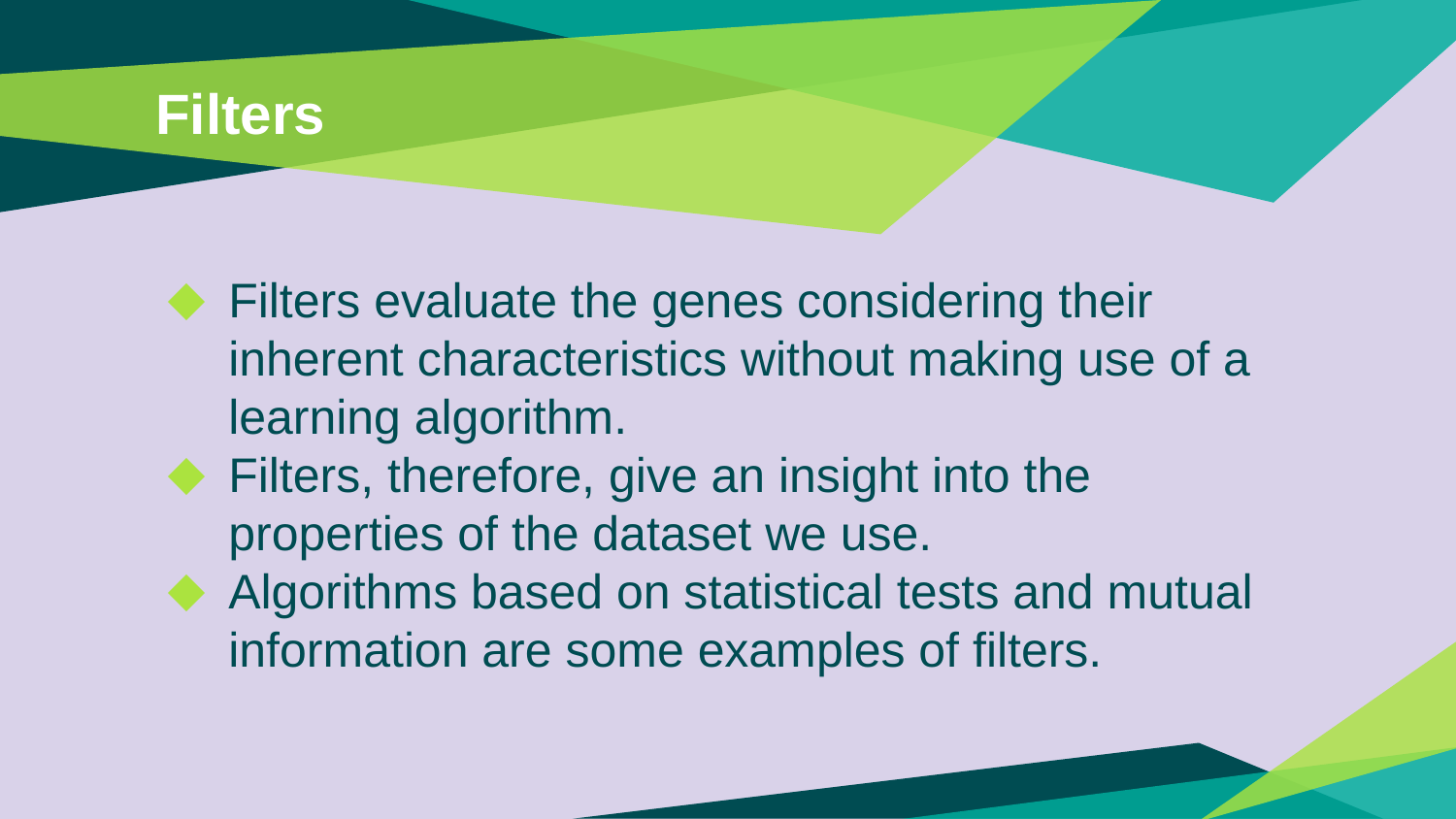

# Filters
Filters evaluate the genes considering their inherent characteristics without making use of a learning algorithm.
Filters, therefore, give an insight into the properties of the dataset we use.
Algorithms based on statistical tests and mutual information are some examples of filters.